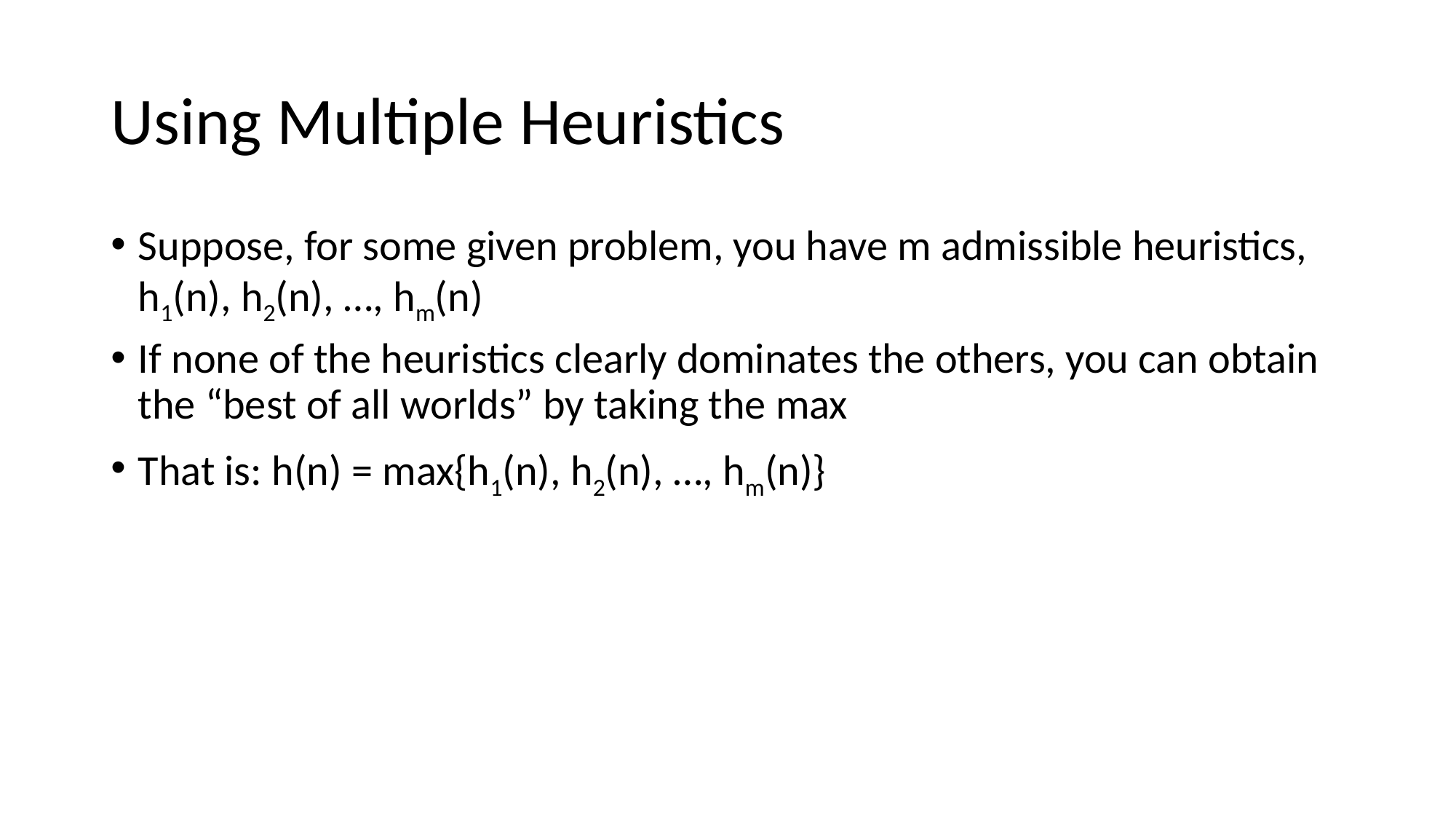

# Using Multiple Heuristics
Suppose, for some given problem, you have m admissible heuristics, h1(n), h2(n), …, hm(n)
If none of the heuristics clearly dominates the others, you can obtain the “best of all worlds” by taking the max
That is: h(n) = max{h1(n), h2(n), …, hm(n)}